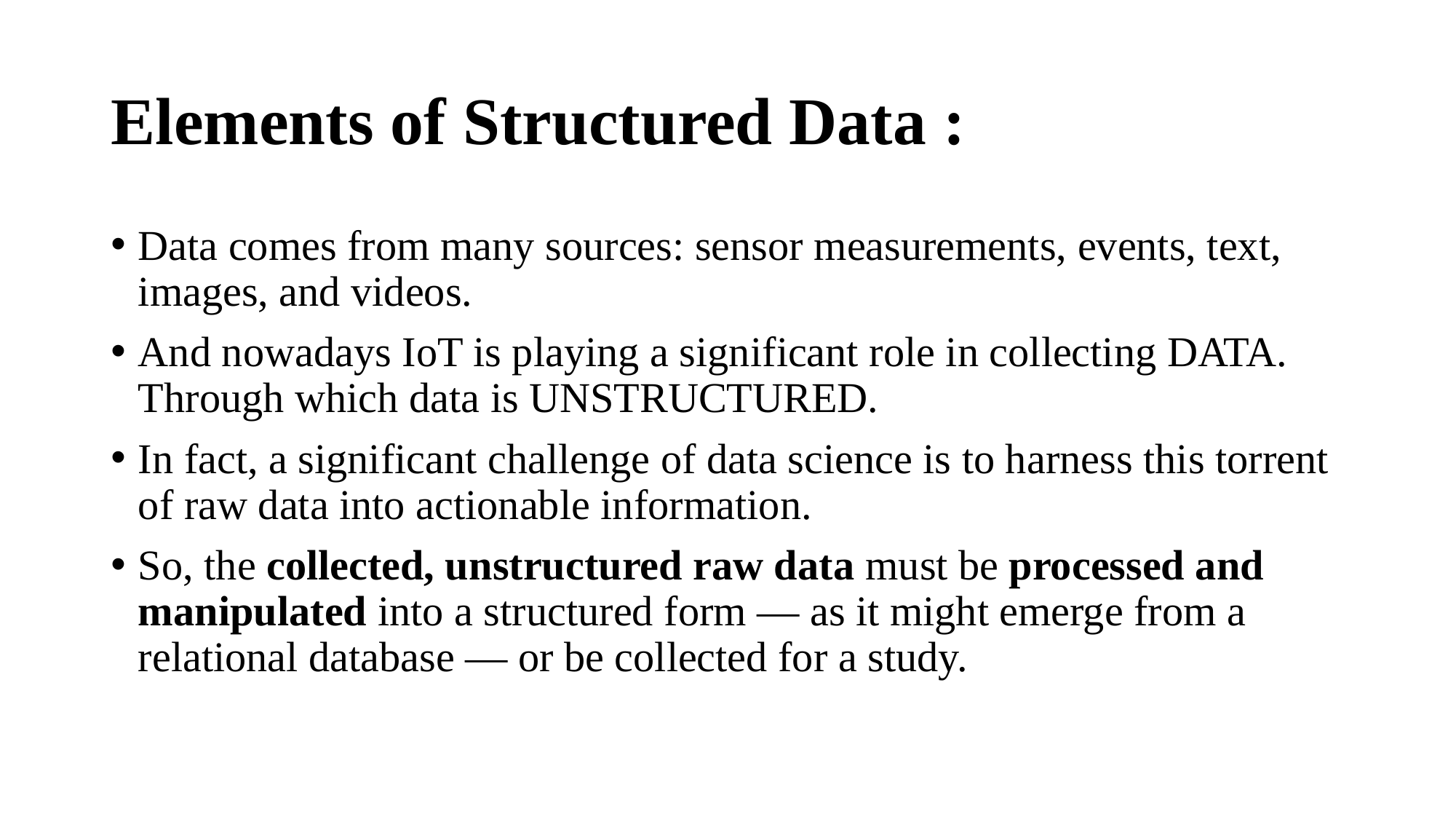

# Elements of Structured Data :
Data comes from many sources: sensor measurements, events, text, images, and videos.
And nowadays IoT is playing a significant role in collecting DATA. Through which data is UNSTRUCTURED.
In fact, a significant challenge of data science is to harness this torrent of raw data into actionable information.
So, the collected, unstructured raw data must be processed and manipulated into a structured form — as it might emerge from a relational database — or be collected for a study.